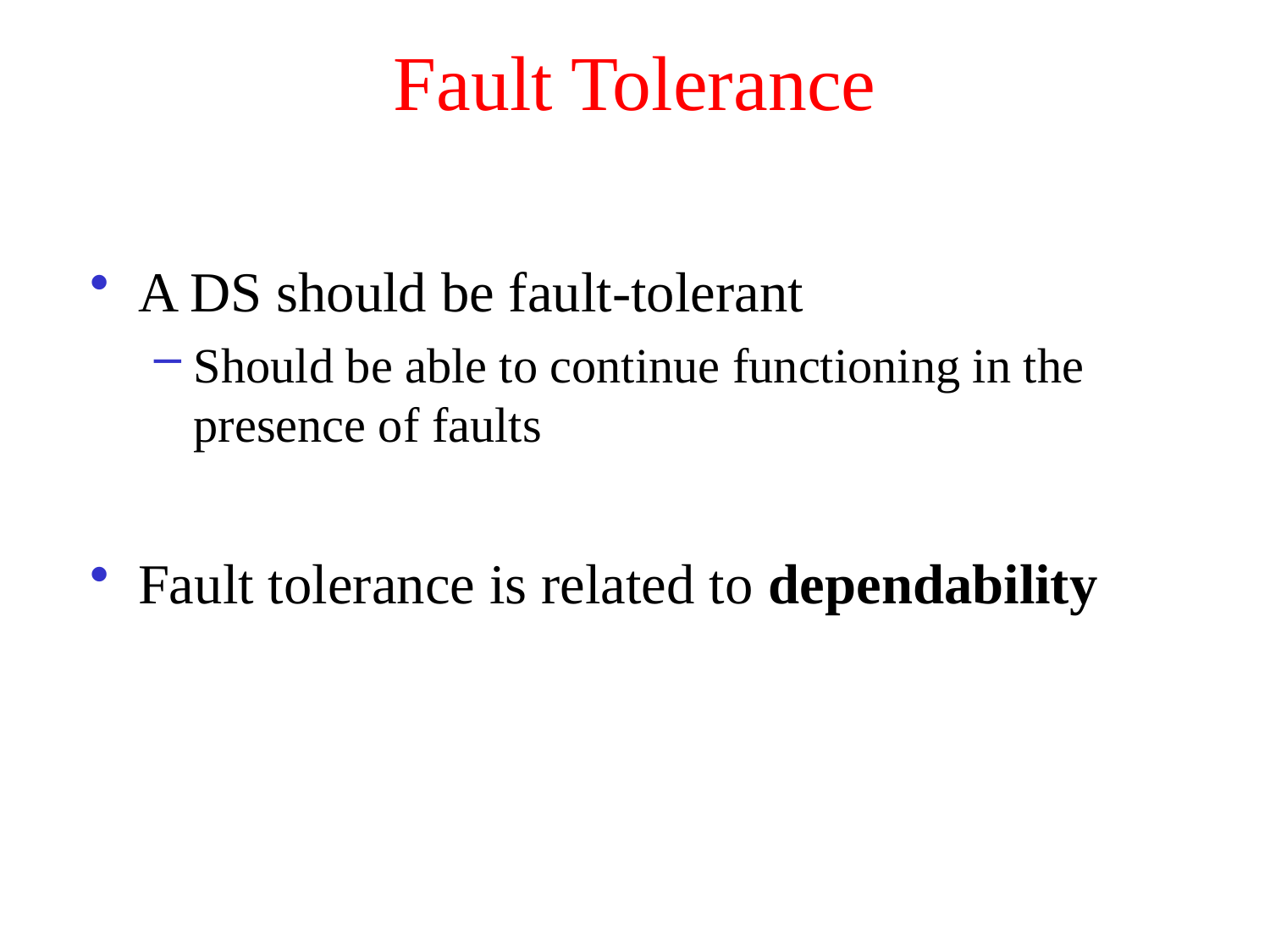

# Fault Tolerance
A DS should be fault-tolerant
Should be able to continue functioning in the presence of faults

Fault tolerance is related to dependability